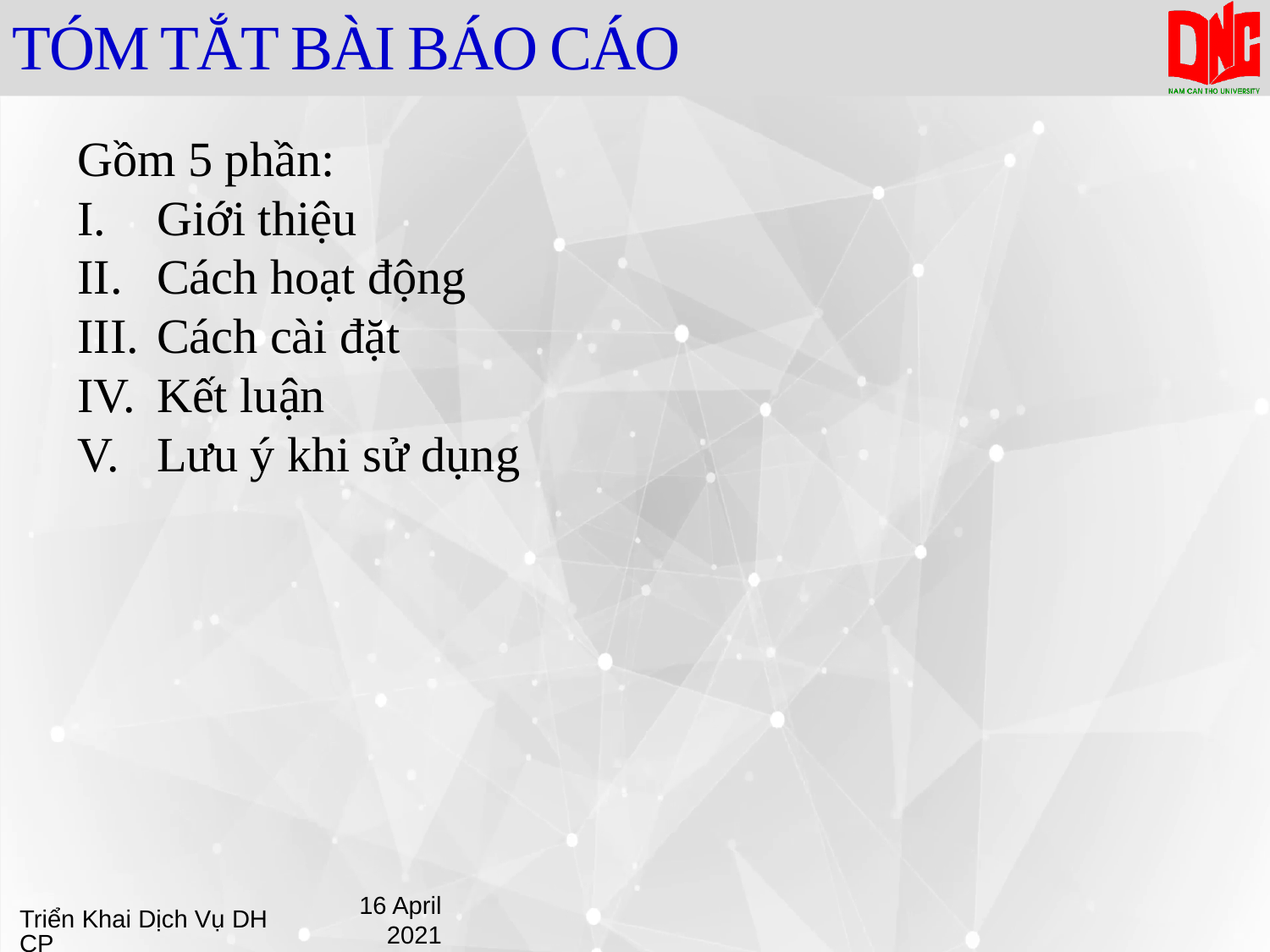

# TÓM TẮT BÀI BÁO CÁO
Gồm 5 phần:
Giới thiệu
Cách hoạt động
Cách cài đặt
Kết luận
Lưu ý khi sử dụng
Triển Khai Dịch Vụ DHCP
16 April 2021